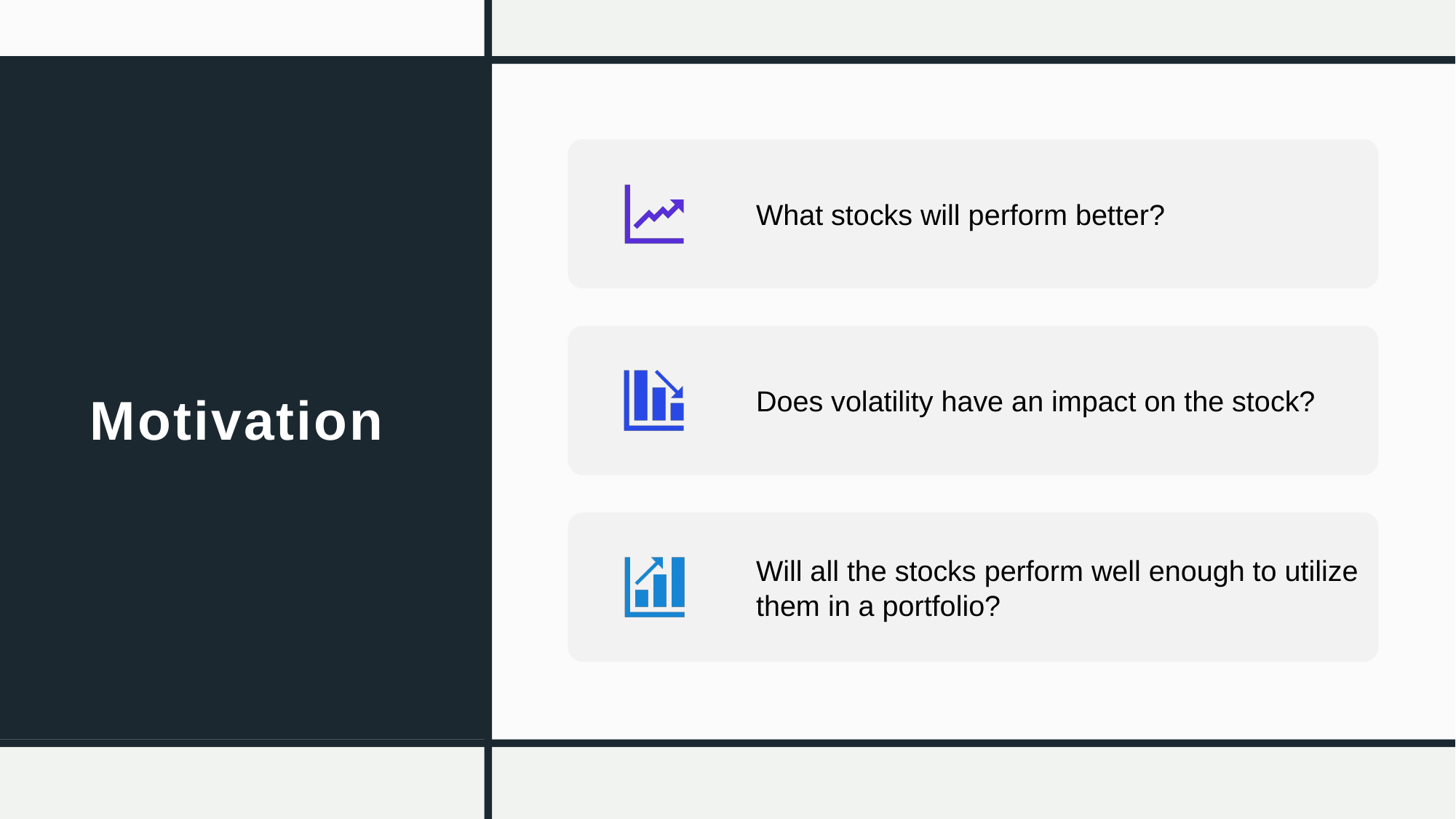

What stocks will perform better?
Does volatility have an impact on the stock?
Will all the stocks perform well enough to utilize them in a portfolio?
# Motivation